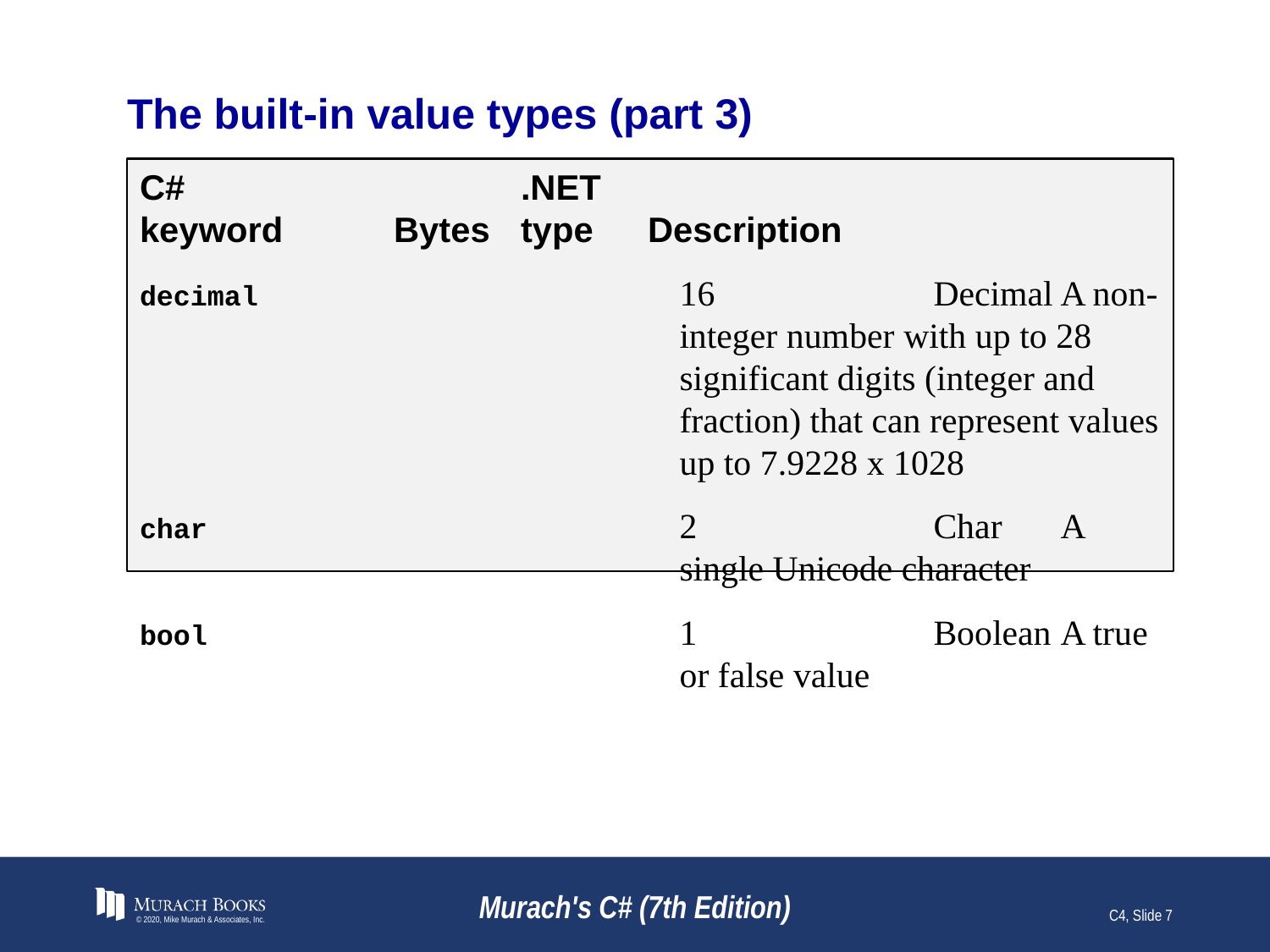

# The built-in value types (part 3)
C#			.NET
keyword	Bytes	type	Description
decimal	16		Decimal	A non-integer number with up to 28 significant digits (integer and fraction) that can represent values up to 7.9228 x 1028
char	2		Char	A single Unicode character
bool	1		Boolean	A true or false value

© 2020, Mike Murach & Associates, Inc.
Murach's C# (7th Edition)

C4, Slide 7